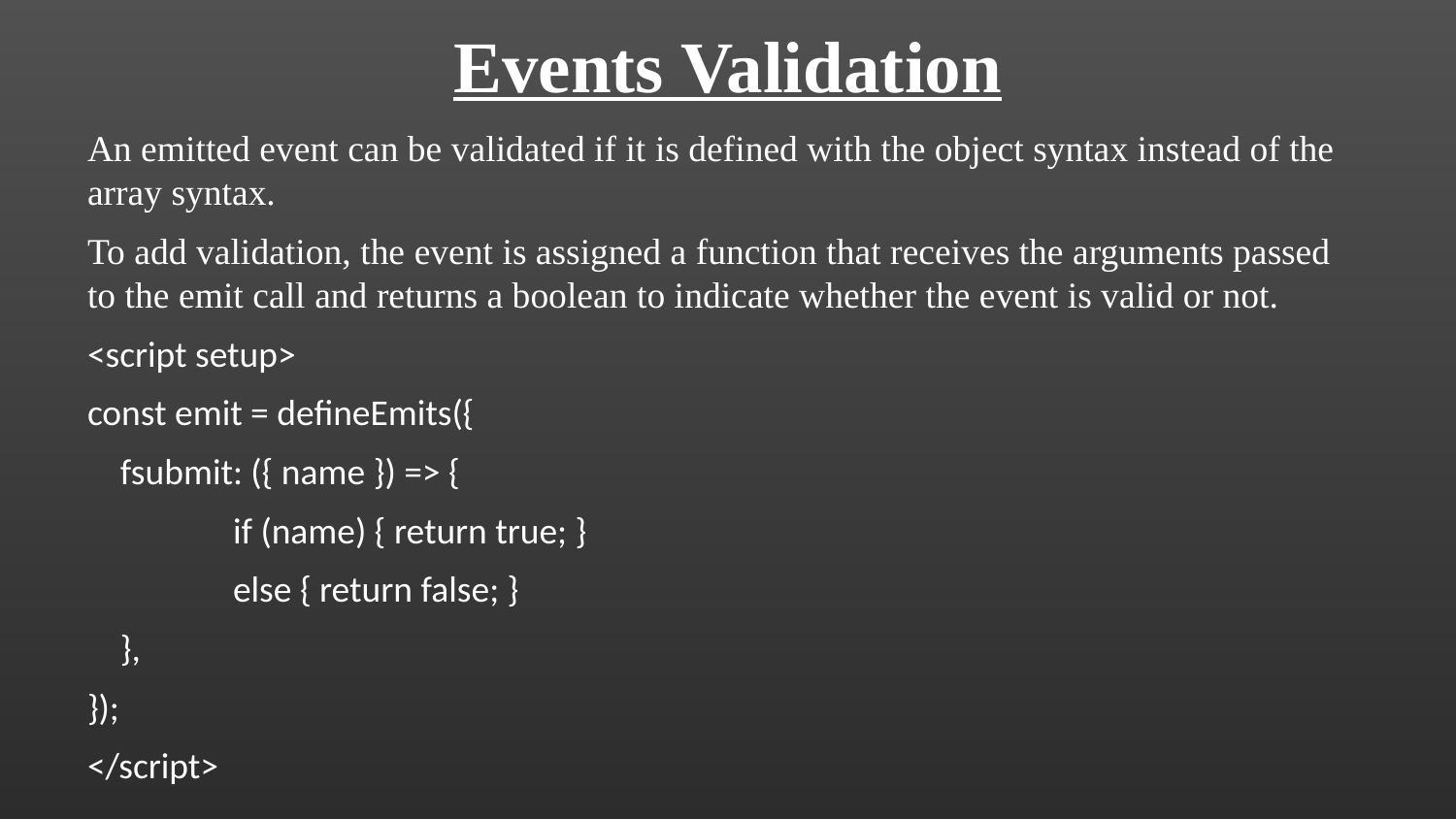

Events Validation
An emitted event can be validated if it is defined with the object syntax instead of the array syntax.
To add validation, the event is assigned a function that receives the arguments passed to the emit call and returns a boolean to indicate whether the event is valid or not.
<script setup>
const emit = defineEmits({
    fsubmit: ({ name }) => {
	if (name) { return true; }
	else { return false; }
    },
});
</script>